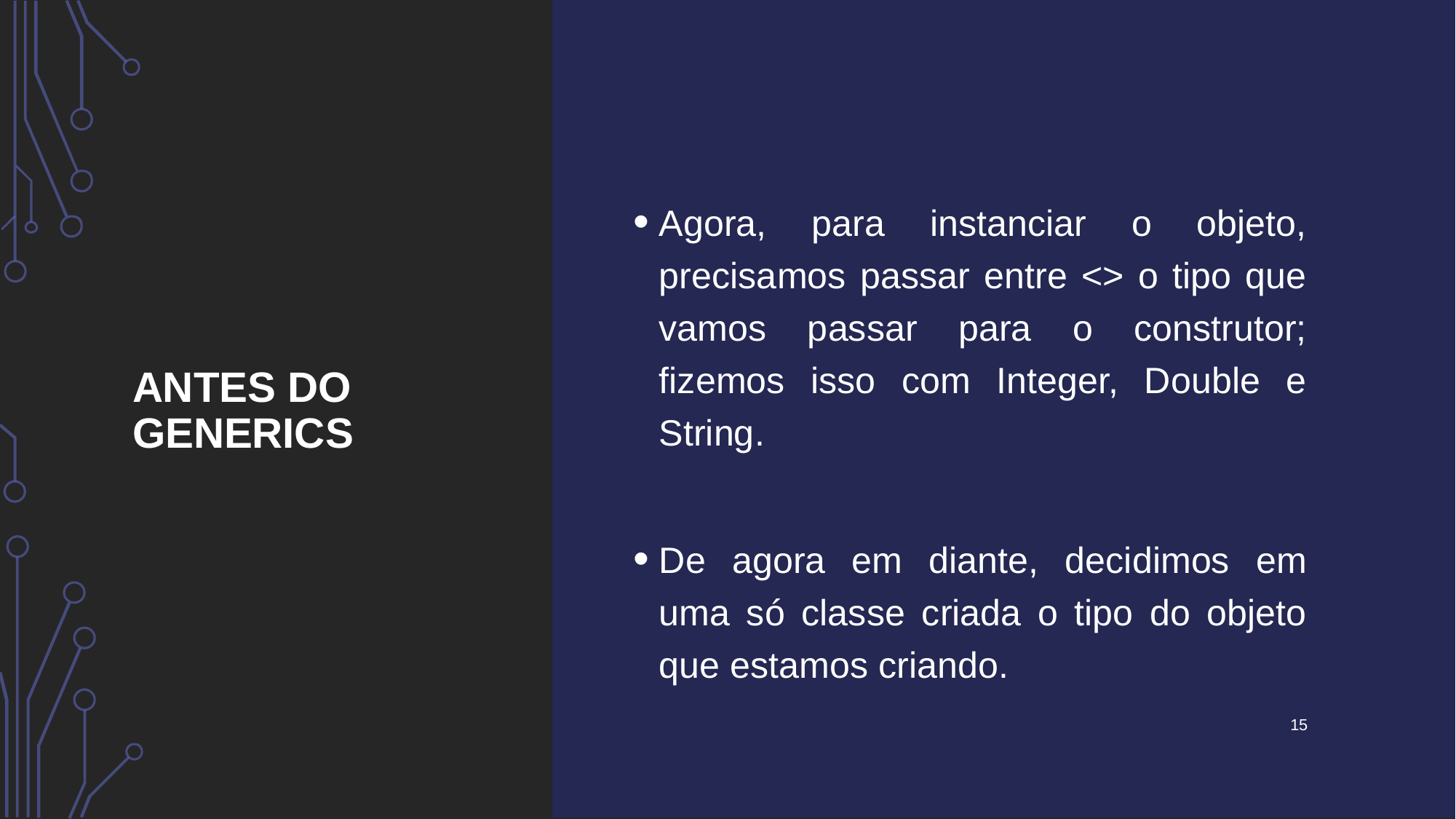

# Antes do GENERICS

Agora, para instanciar o objeto, precisamos passar entre <> o tipo que vamos passar para o construtor; fizemos isso com Integer, Double e String.

De agora em diante, decidimos em uma só classe criada o tipo do objeto que estamos criando.
15